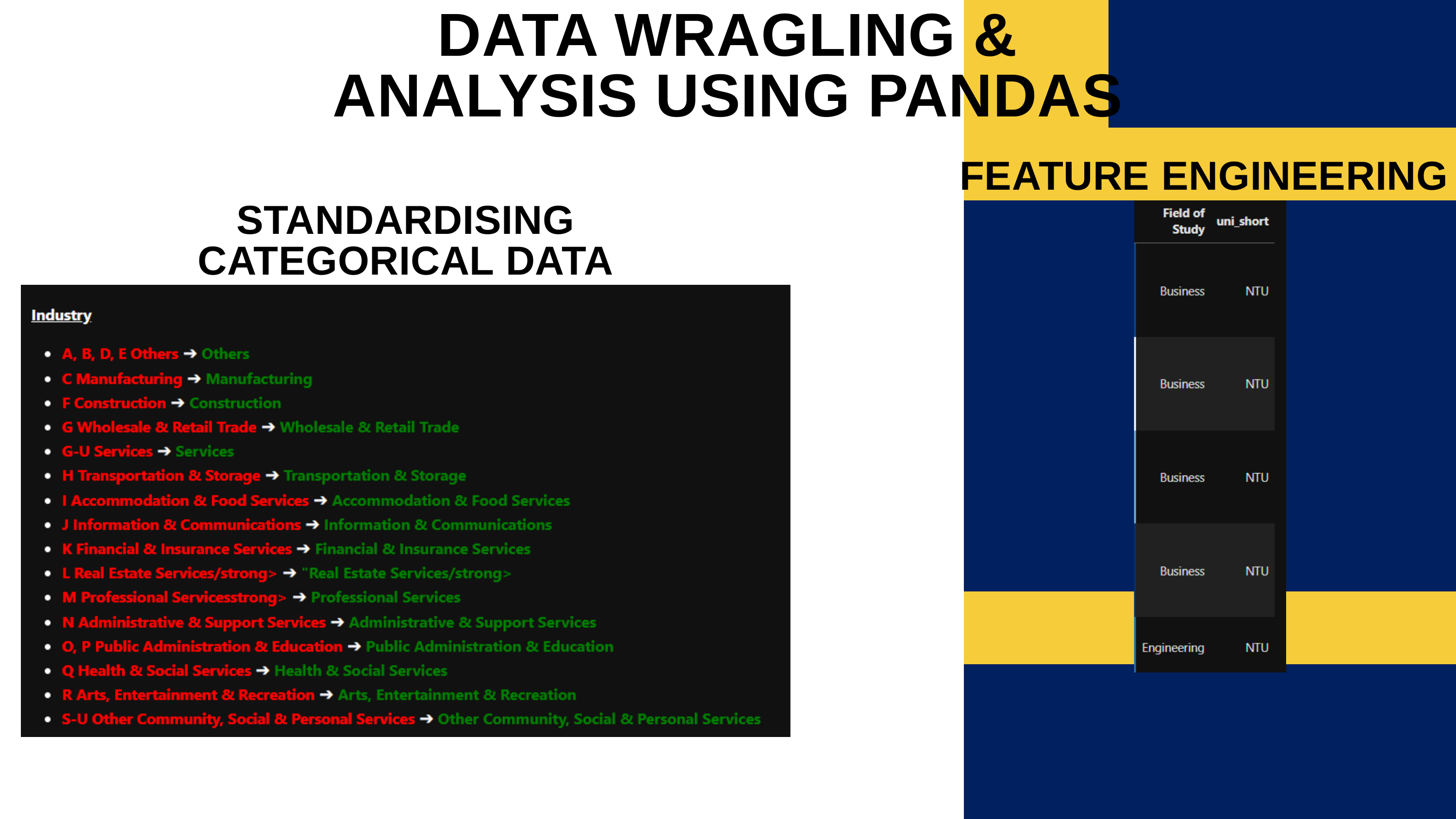

DATA WRAGLING & ANALYSIS USING PANDAS

FEATURE ENGINEERING

STANDARDISING CATEGORICAL DATA